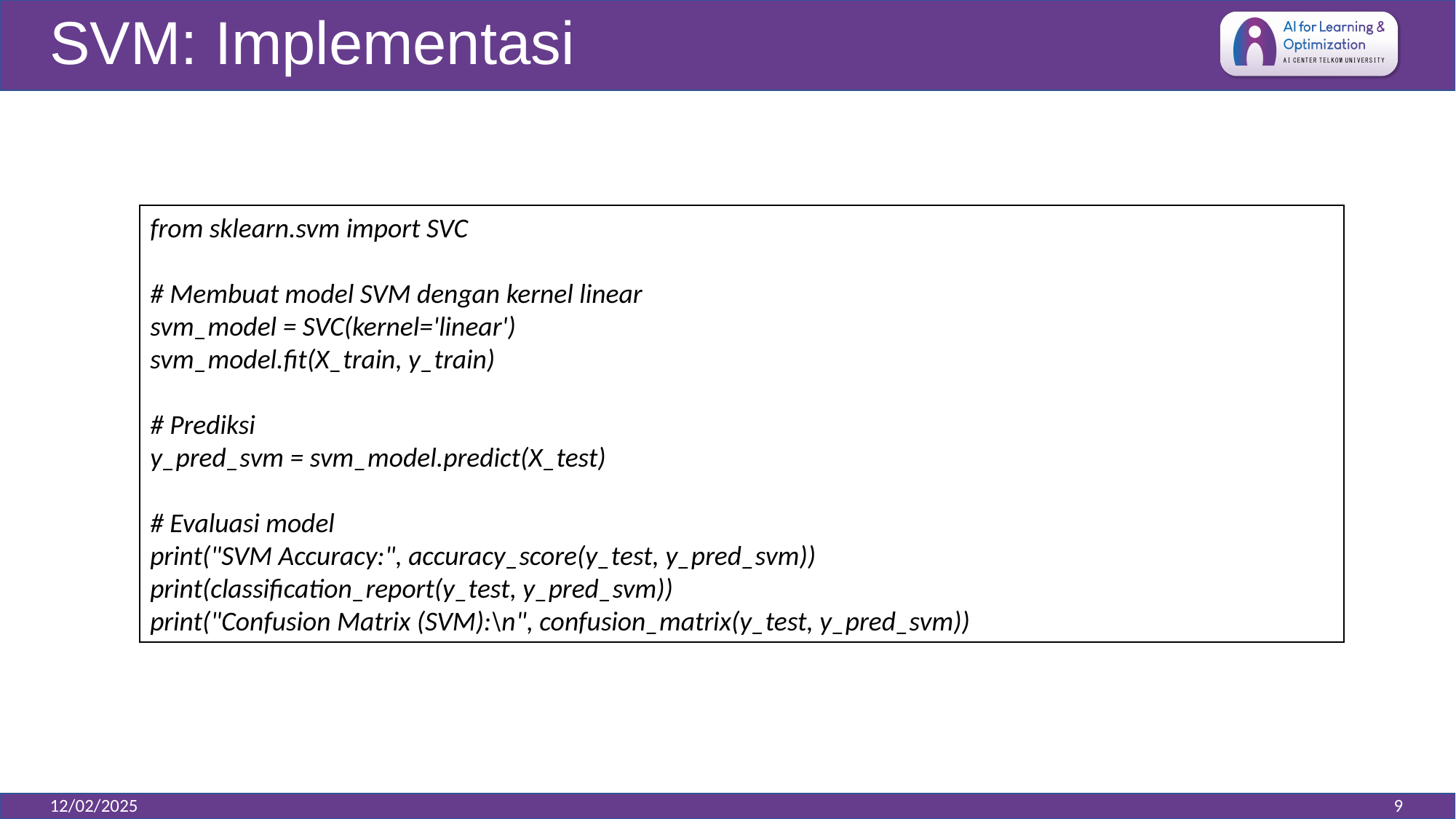

SVM: Implementasi
#
from sklearn.svm import SVC

# Membuat model SVM dengan kernel linear
svm_model = SVC(kernel='linear')
svm_model.fit(X_train, y_train)

# Prediksi
y_pred_svm = svm_model.predict(X_test)

# Evaluasi model
print("SVM Accuracy:", accuracy_score(y_test, y_pred_svm))
print(classification_report(y_test, y_pred_svm))
print("Confusion Matrix (SVM):\n", confusion_matrix(y_test, y_pred_svm))
12/02/2025
9